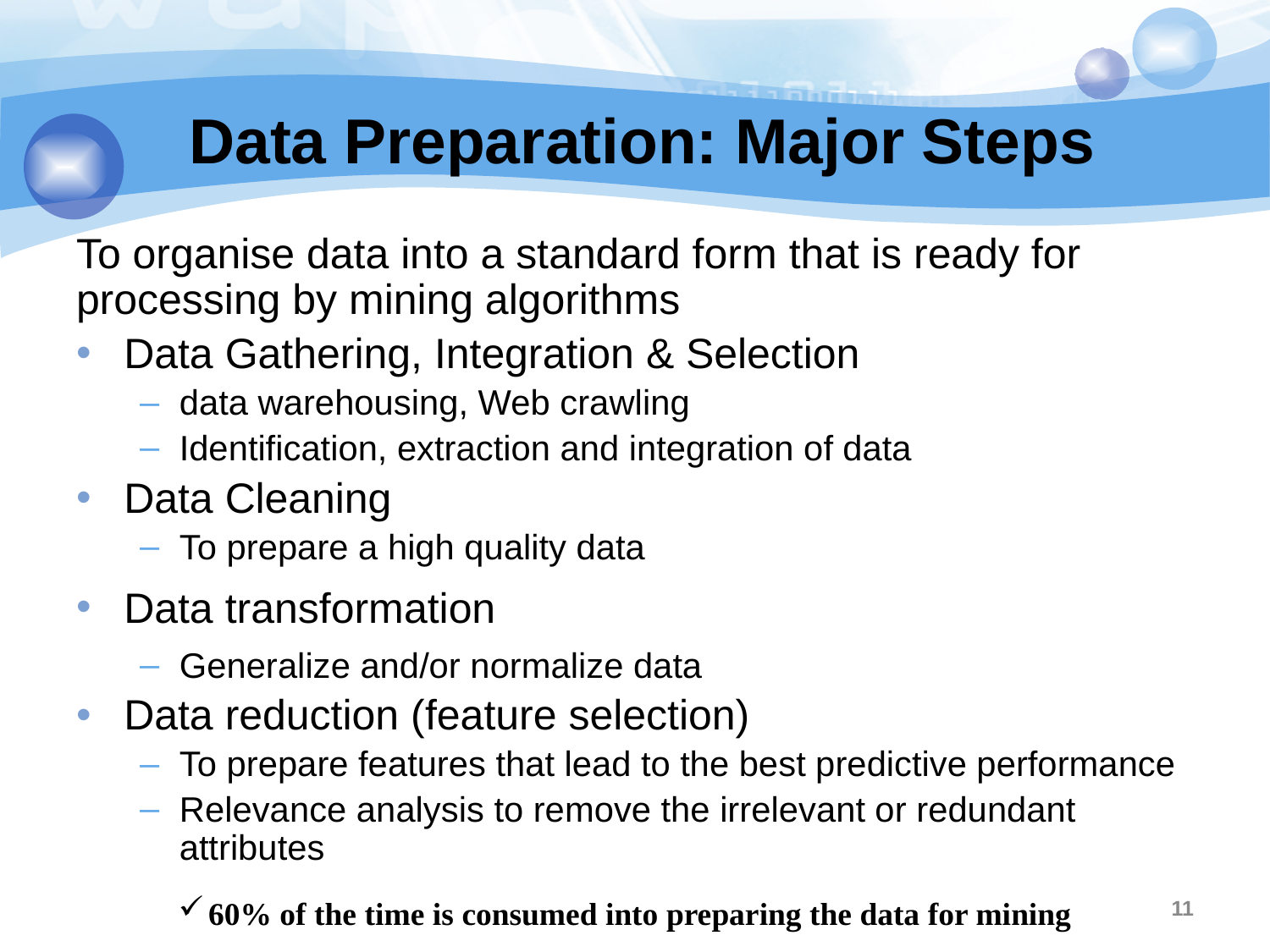

11
# Data Preparation: Major Steps
To organise data into a standard form that is ready for processing by mining algorithms
Data Gathering, Integration & Selection
data warehousing, Web crawling
Identification, extraction and integration of data
Data Cleaning
To prepare a high quality data
Data transformation
Generalize and/or normalize data
Data reduction (feature selection)
To prepare features that lead to the best predictive performance
Relevance analysis to remove the irrelevant or redundant attributes
60% of the time is consumed into preparing the data for mining